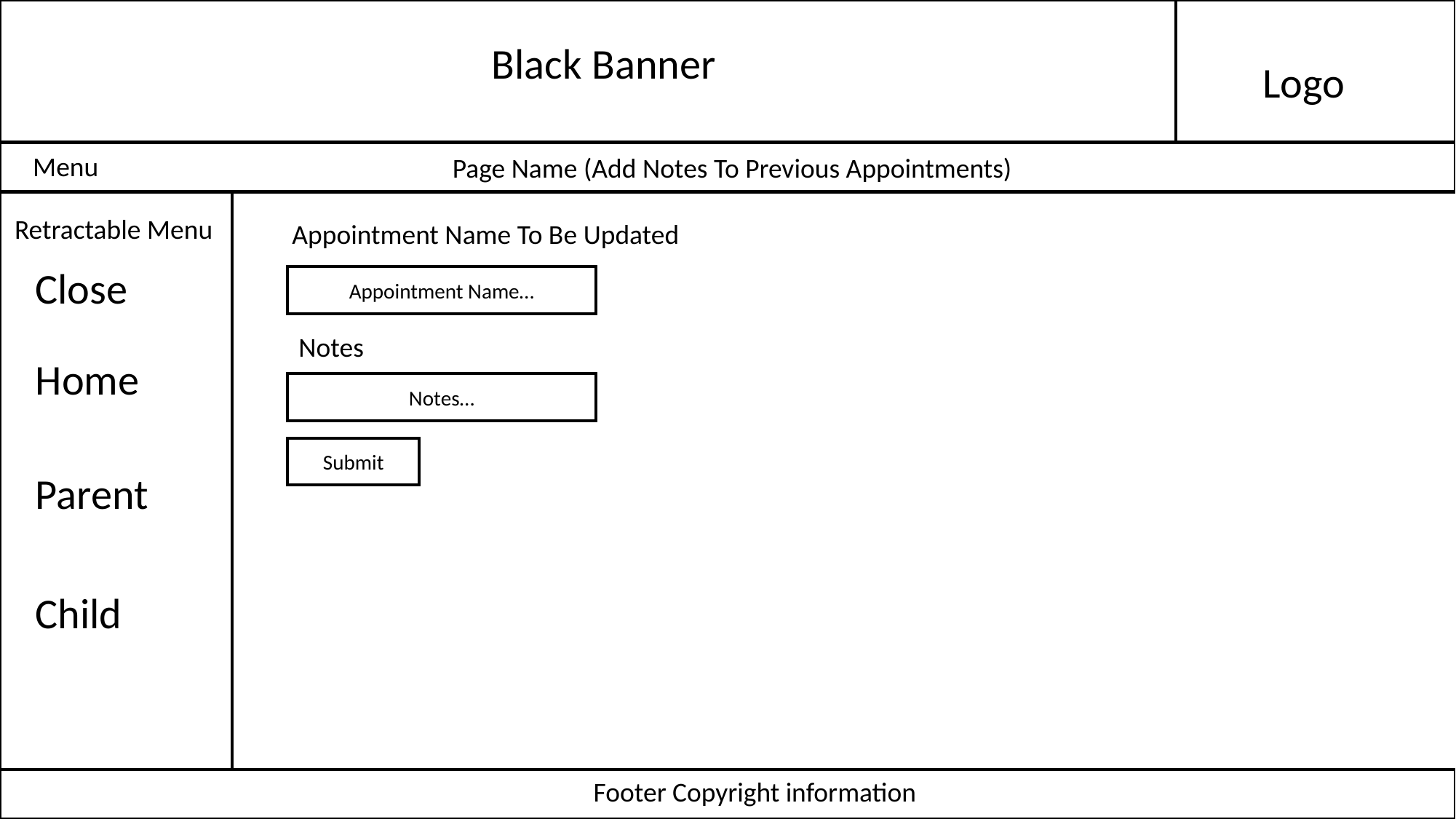

Black Banner
Logo

Menu
Page Name (Add Notes To Previous Appointments)

Retractable Menu
Appointment Name To Be Updated
Close
Appointment Name…
Notes
Home
Notes…
Submit
Parent
Child

Footer Copyright information